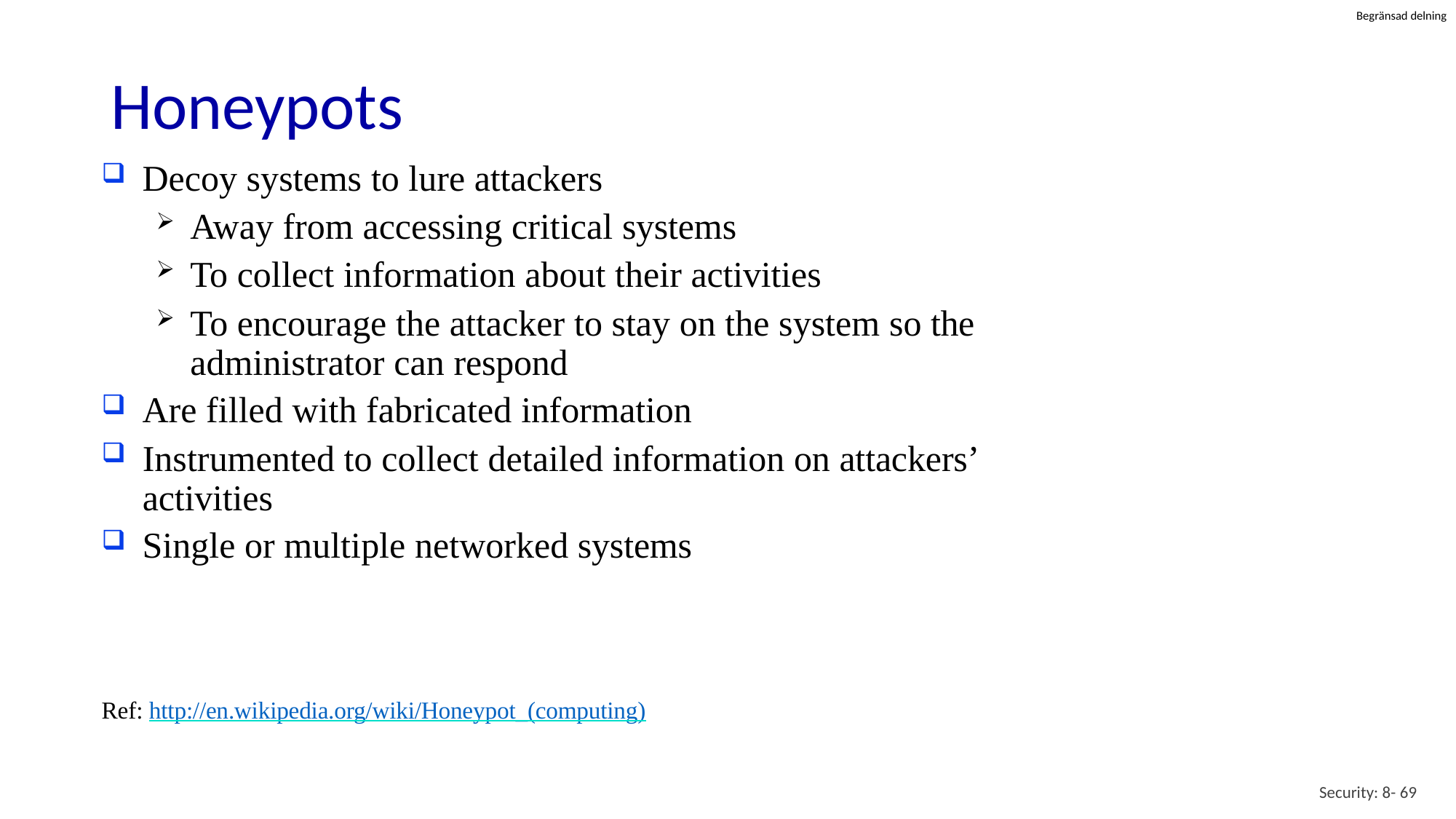

# Honeypots
Decoy systems to lure attackers
Away from accessing critical systems
To collect information about their activities
To encourage the attacker to stay on the system so the administrator can respond
Are filled with fabricated information
Instrumented to collect detailed information on attackers’ activities
Single or multiple networked systems
Ref: http://en.wikipedia.org/wiki/Honeypot_(computing)
Security: 8- 69